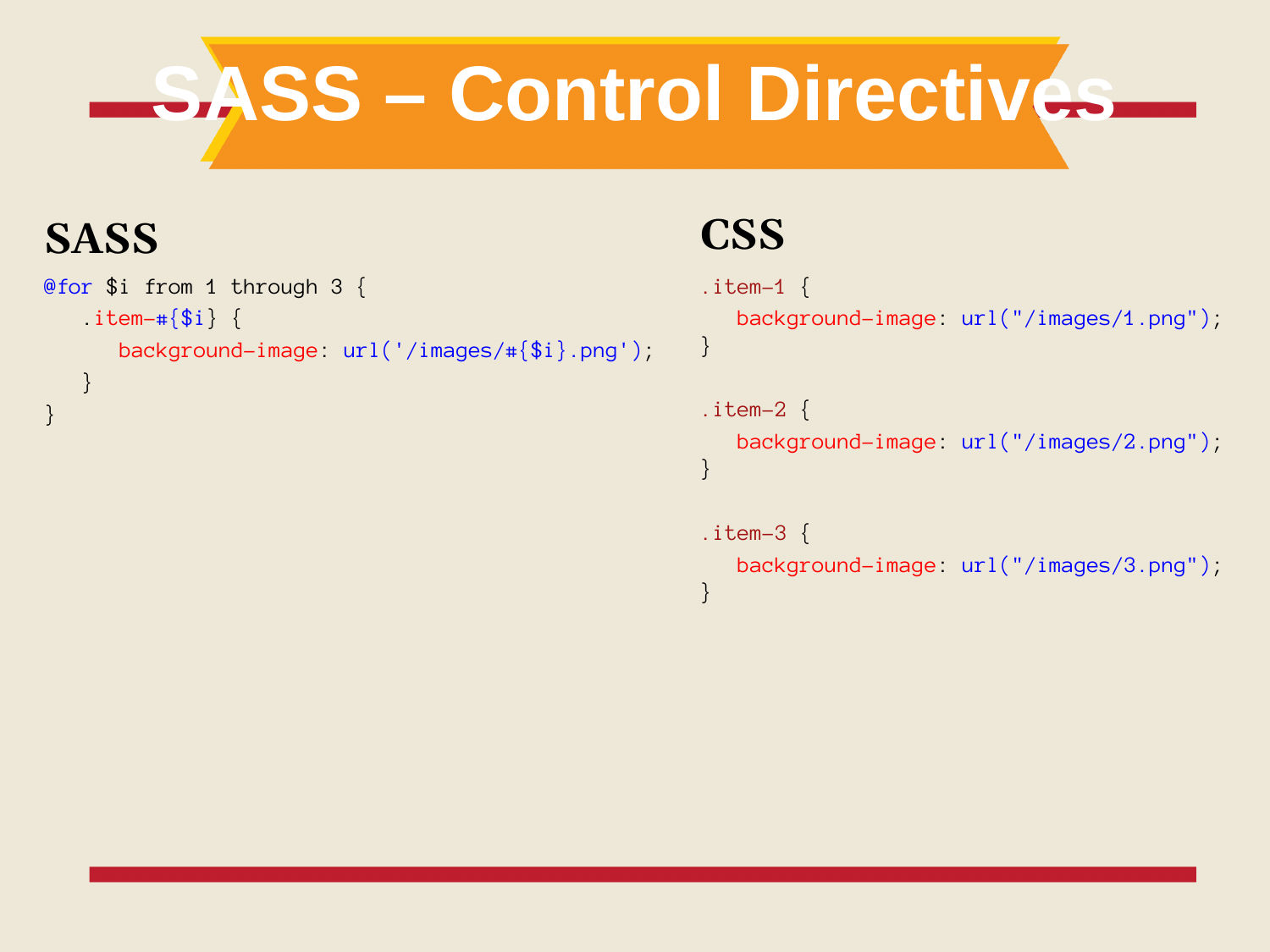

# SASS – Control Directives
CSS
SASS
@for $i from 1 through 3 {
   .item-#{$i} {
      background-image: url('/images/#{$i}.png');
   }
}
.item-1 {
   background-image: url("/images/1.png"); }

.item-2 {
   background-image: url("/images/2.png"); }

.item-3 {
   background-image: url("/images/3.png"); }